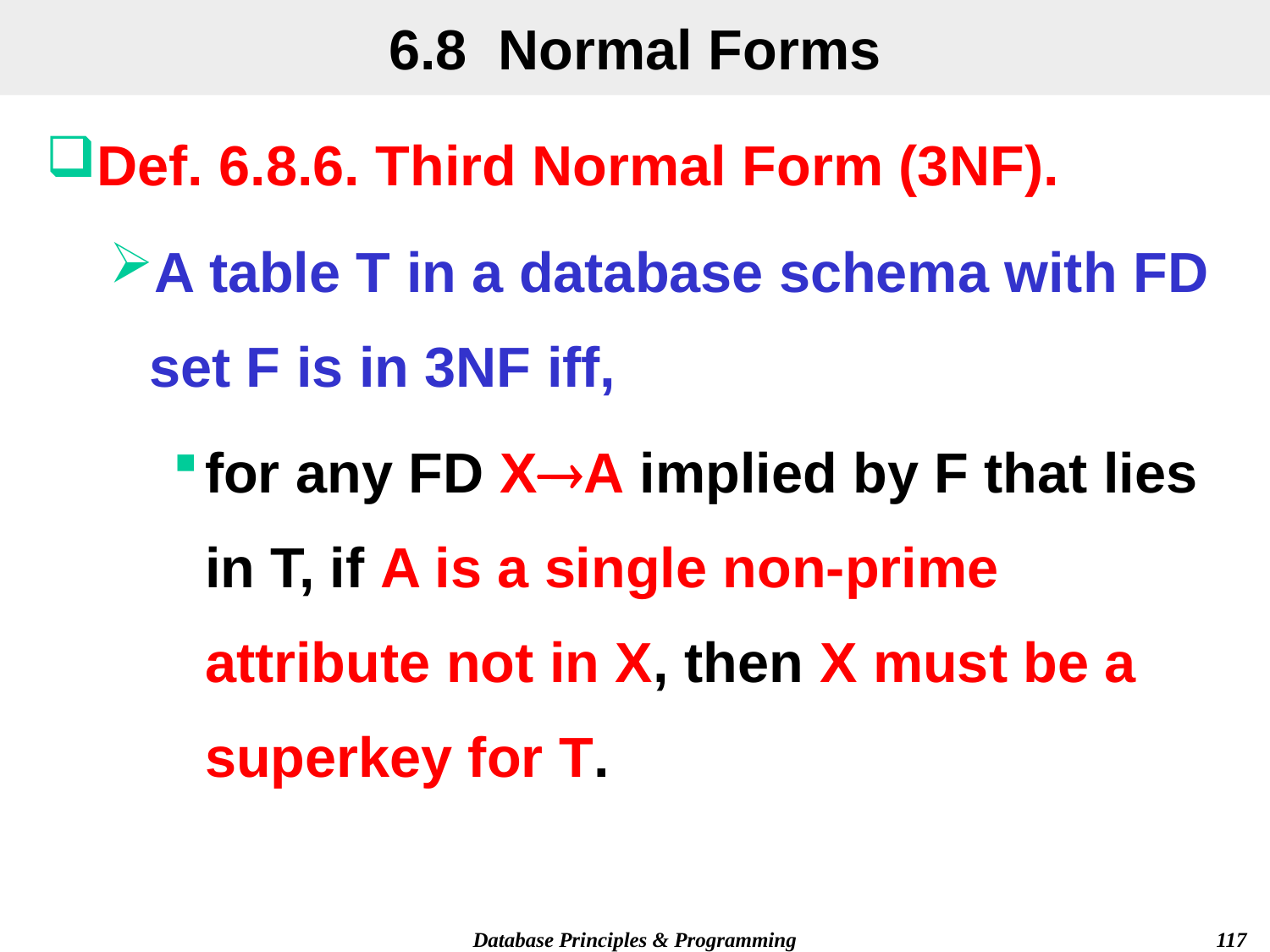

6.8  Normal Forms
# Def. 6.8.6. Third Normal Form (3NF).
A table T in a database schema with FD set F is in 3NF iff,
for any FD X→A implied by F that lies in T, if A is a single non-prime attribute not in X, then X must be a superkey for T.

Database Principles & Programming
117